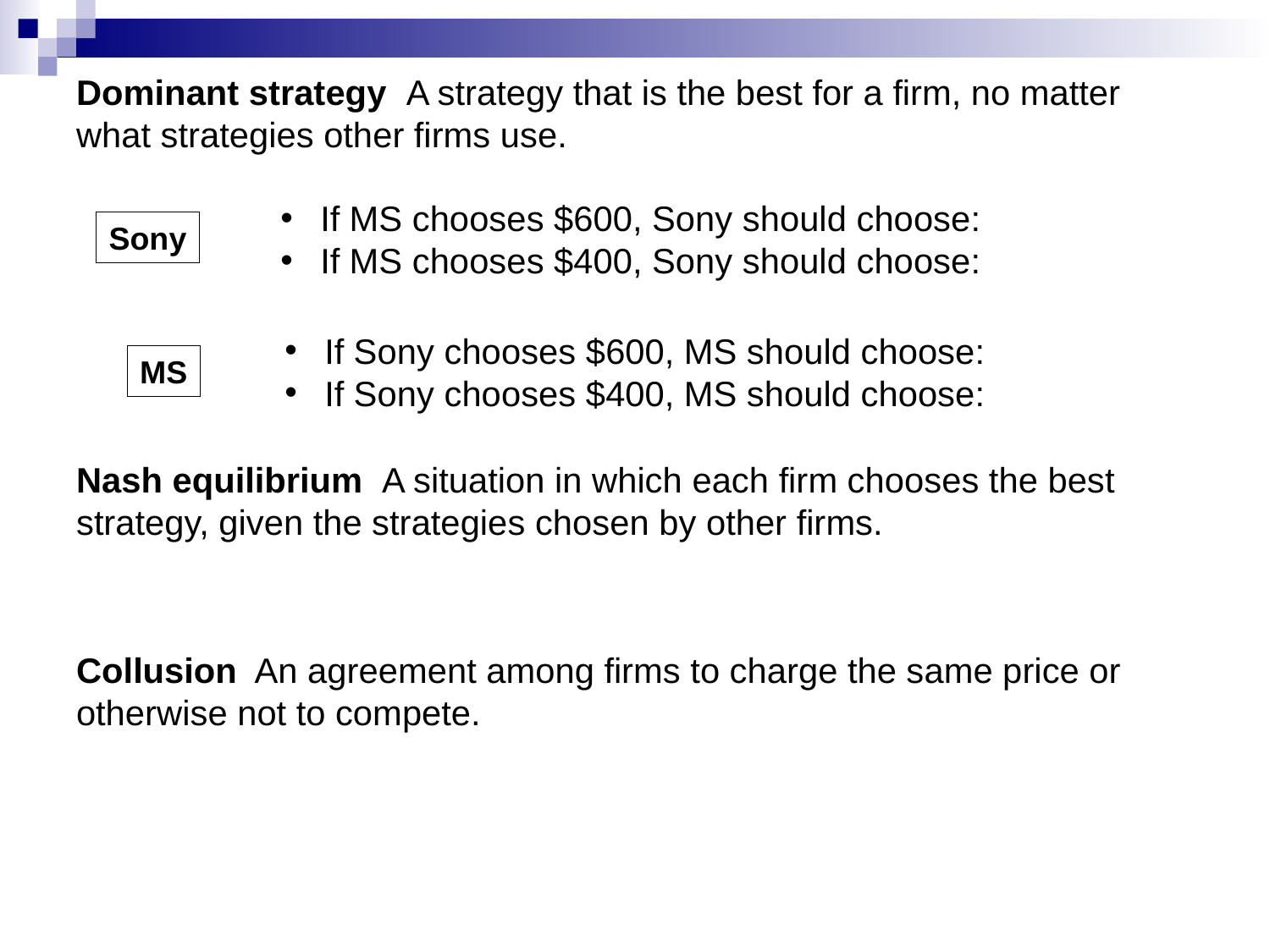

Dominant strategy  A strategy that is the best for a firm, no matter what strategies other firms use.

Nash equilibrium  A situation in which each firm chooses the best strategy, given the strategies chosen by other firms.

Collusion  An agreement among firms to charge the same price or otherwise not to compete.

If MS chooses $600, Sony should choose:
If MS chooses $400, Sony should choose:
Sony
If Sony chooses $600, MS should choose:
If Sony chooses $400, MS should choose:
MS